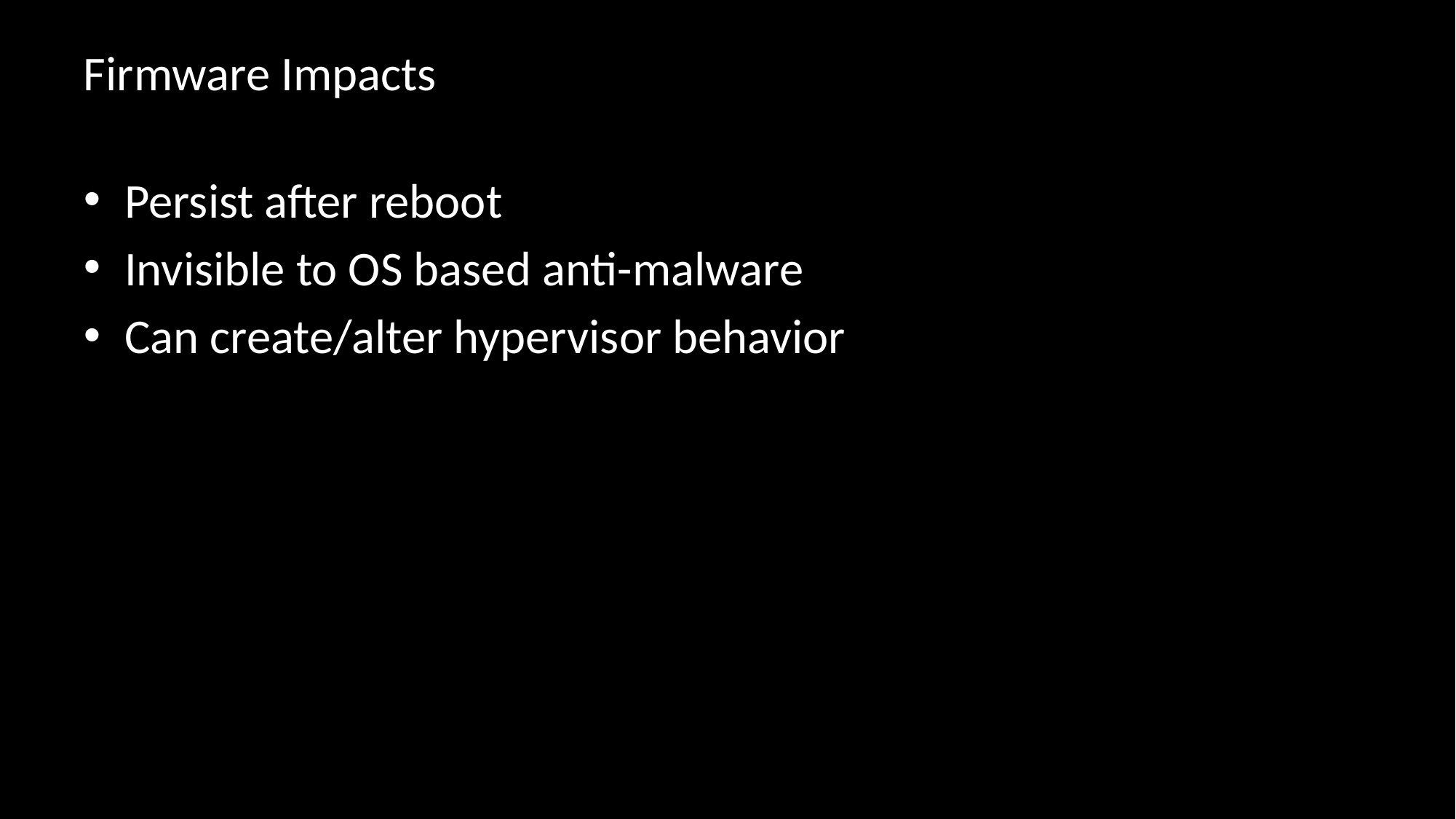

# Firmware Impacts
Persist after reboot
Invisible to OS based anti-malware
Can create/alter hypervisor behavior